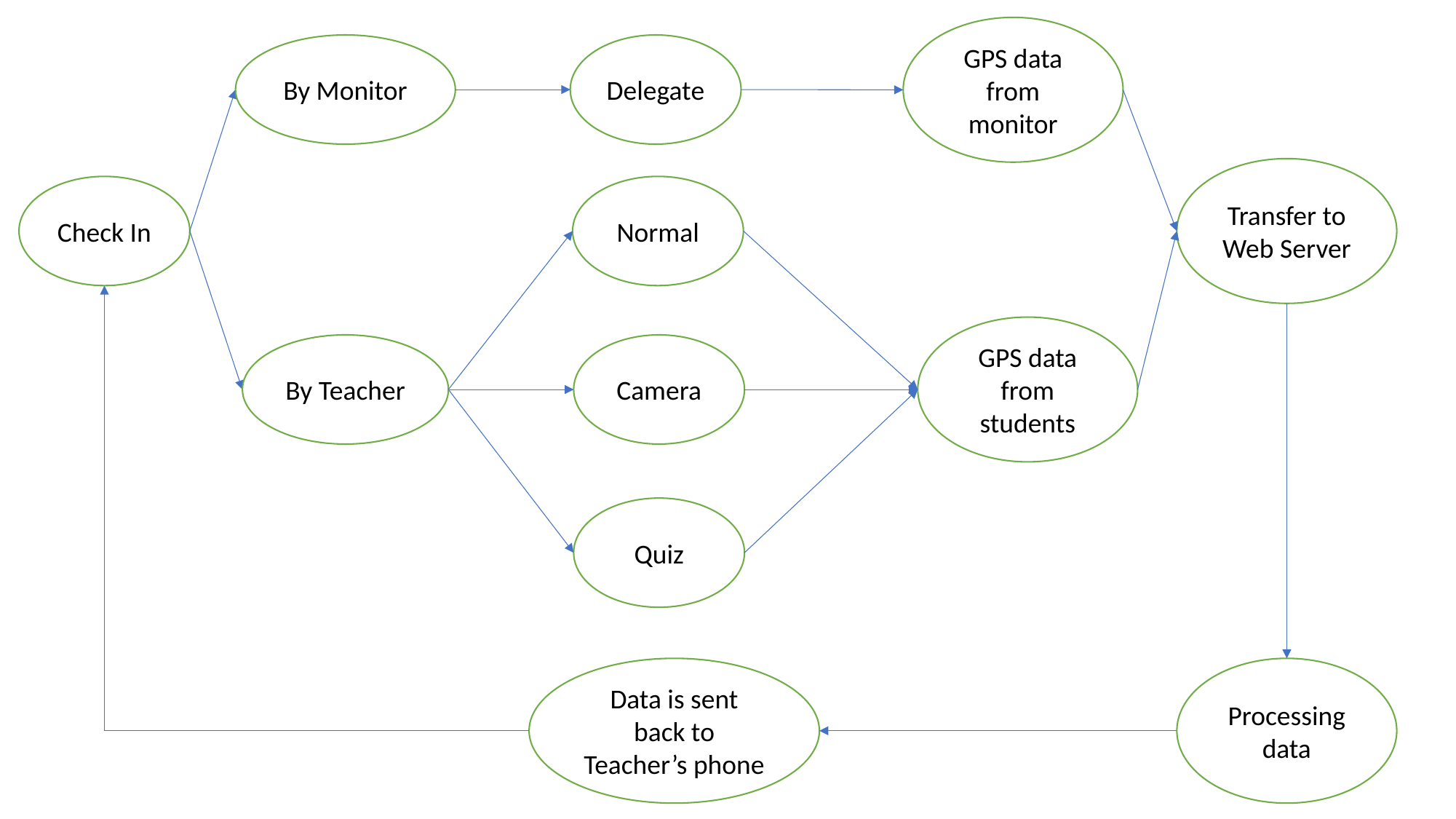

GPS data from monitor
By Monitor
Delegate
Transfer to Web Server
Check In
Normal
GPS data from students
By Teacher
Camera
Quiz
Data is sent back to Teacher’s phone
Processing data